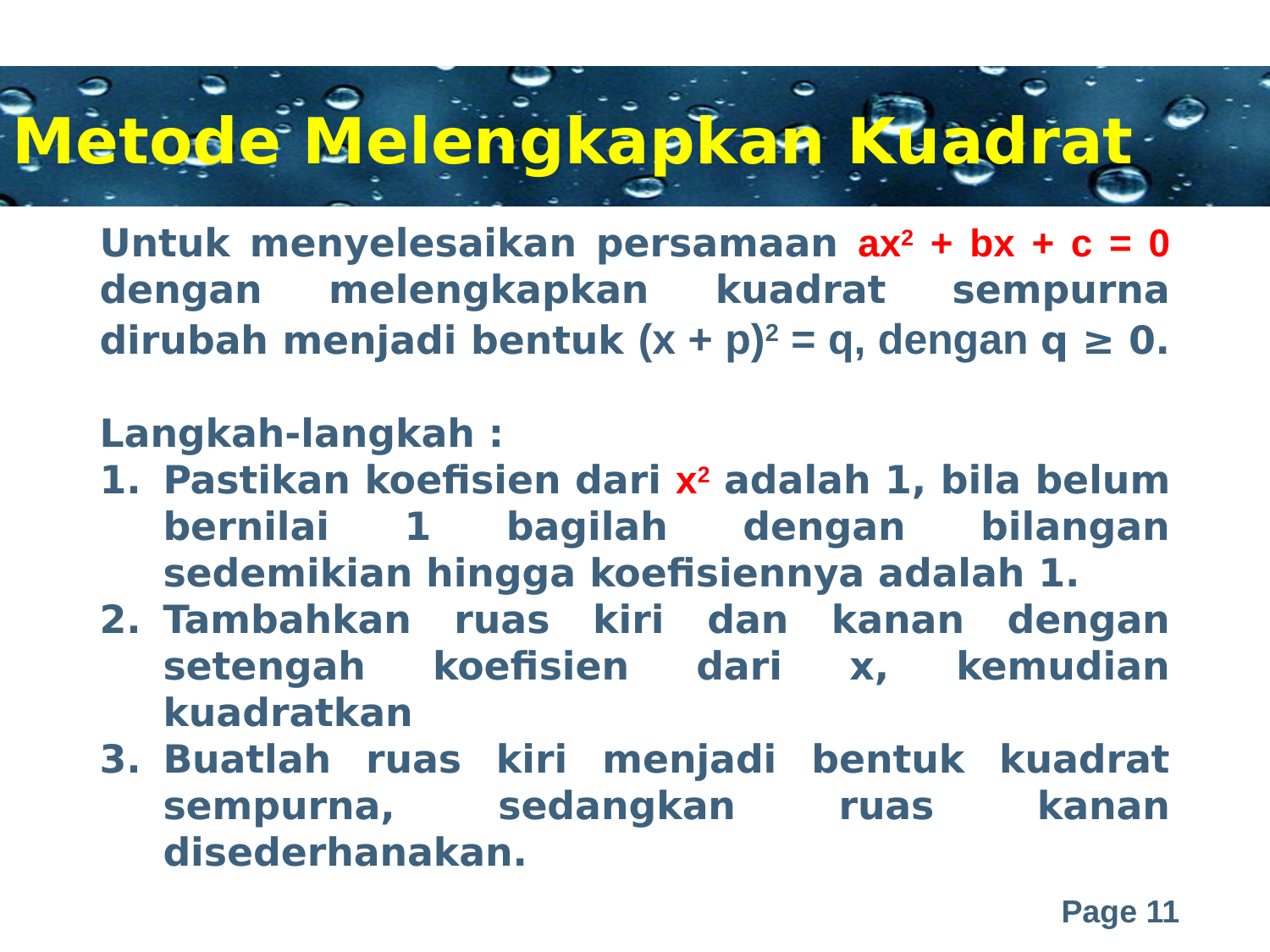

Metode Melengkapkan Kuadrat
Untuk menyelesaikan persamaan ax2 + bx + c = 0 dengan melengkapkan kuadrat sempurna dirubah menjadi bentuk (x + p)2 = q, dengan q ≥ 0.

Langkah-langkah :
Pastikan koefisien dari x2 adalah 1, bila belum bernilai 1 bagilah dengan bilangan sedemikian hingga koefisiennya adalah 1.
Tambahkan ruas kiri dan kanan dengan setengah koefisien dari x, kemudian kuadratkan
Buatlah ruas kiri menjadi bentuk kuadrat sempurna, sedangkan ruas kanan disederhanakan.